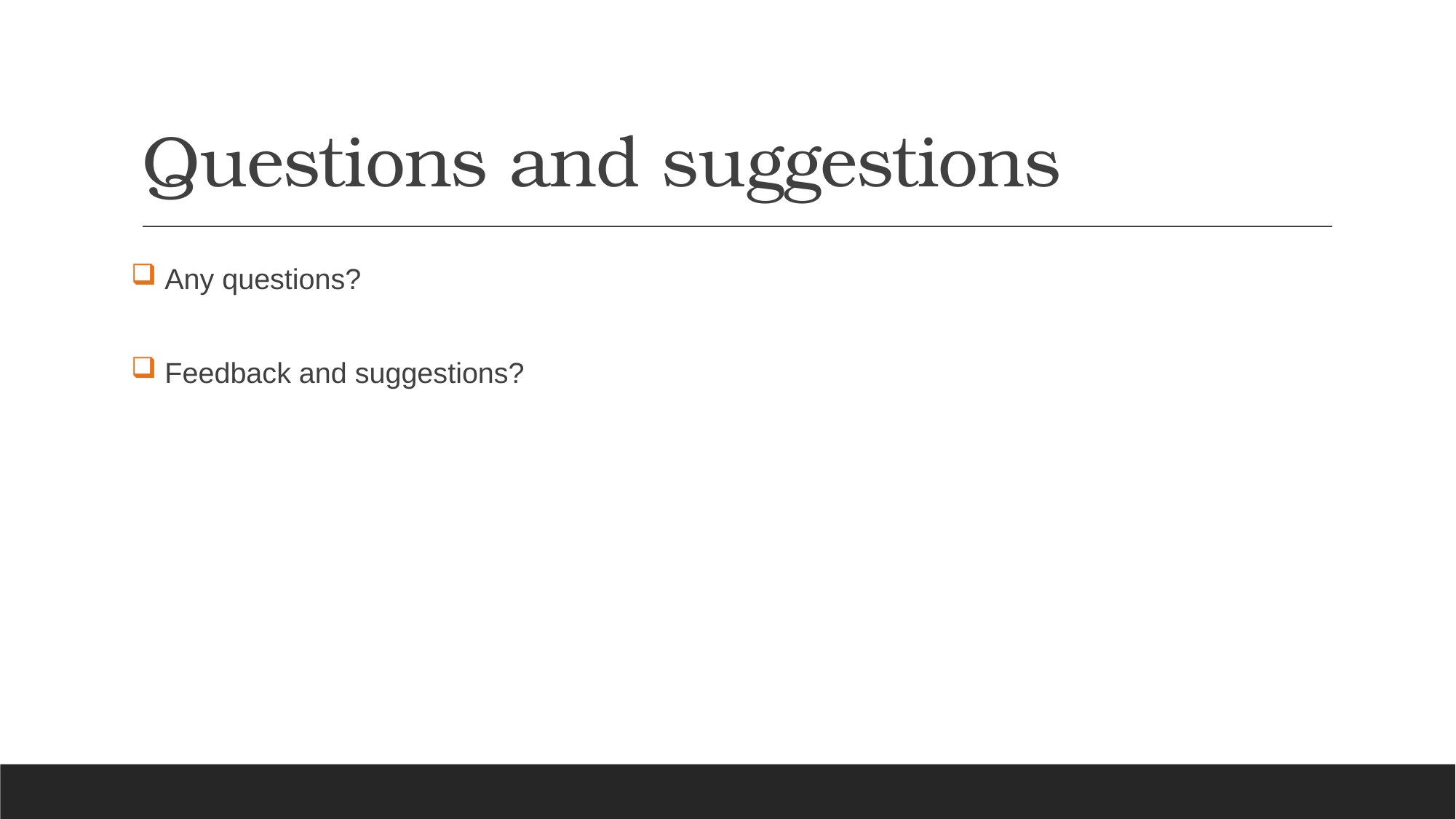

# Questions and suggestions
 Any questions?
 Feedback and suggestions?